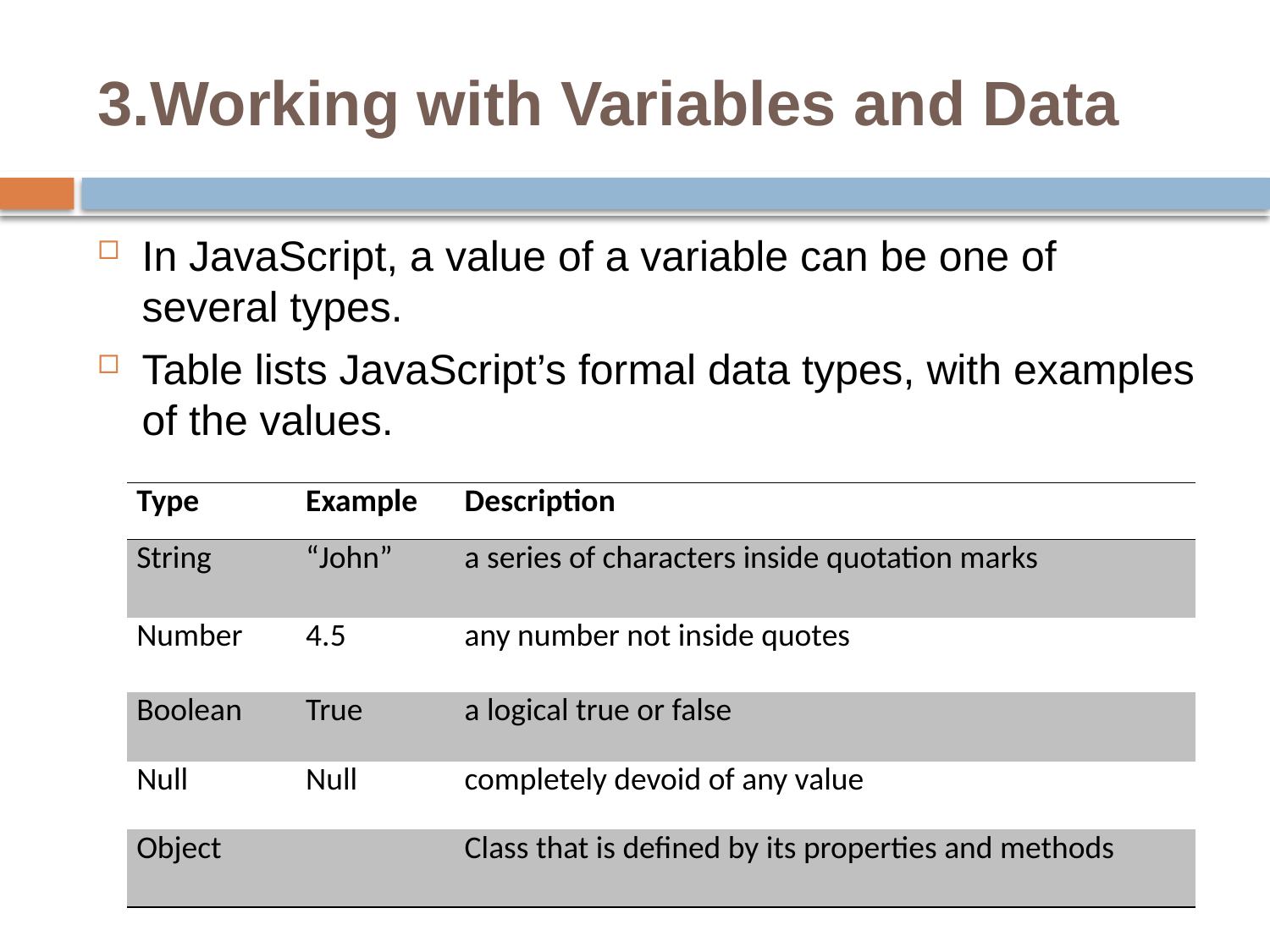

# 3.Working with Variables and Data
In JavaScript, a value of a variable can be one of several types.
Table lists JavaScript’s formal data types, with examples of the values.
| Type | Example | Description |
| --- | --- | --- |
| String | “John” | a series of characters inside quotation marks |
| Number | 4.5 | any number not inside quotes |
| Boolean | True | a logical true or false |
| Null | Null | completely devoid of any value |
| Object |  | Class that is defined by its properties and methods |